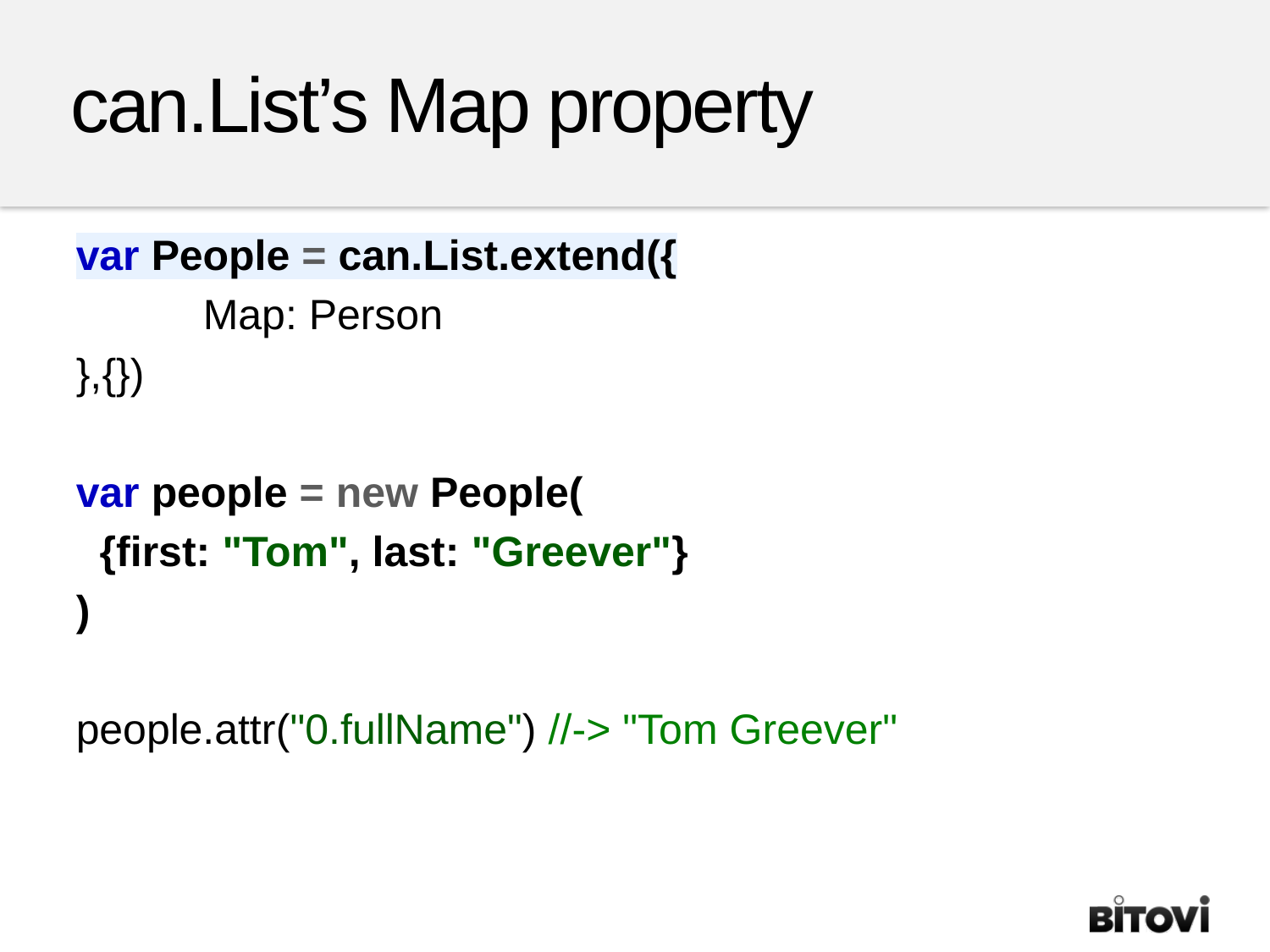

can.List’s Map property
var People = can.List.extend({
	Map: Person
},{})

var people = new People(
  {first: "Tom", last: "Greever"}
)

people.attr("0.fullName") //-> "Tom Greever"